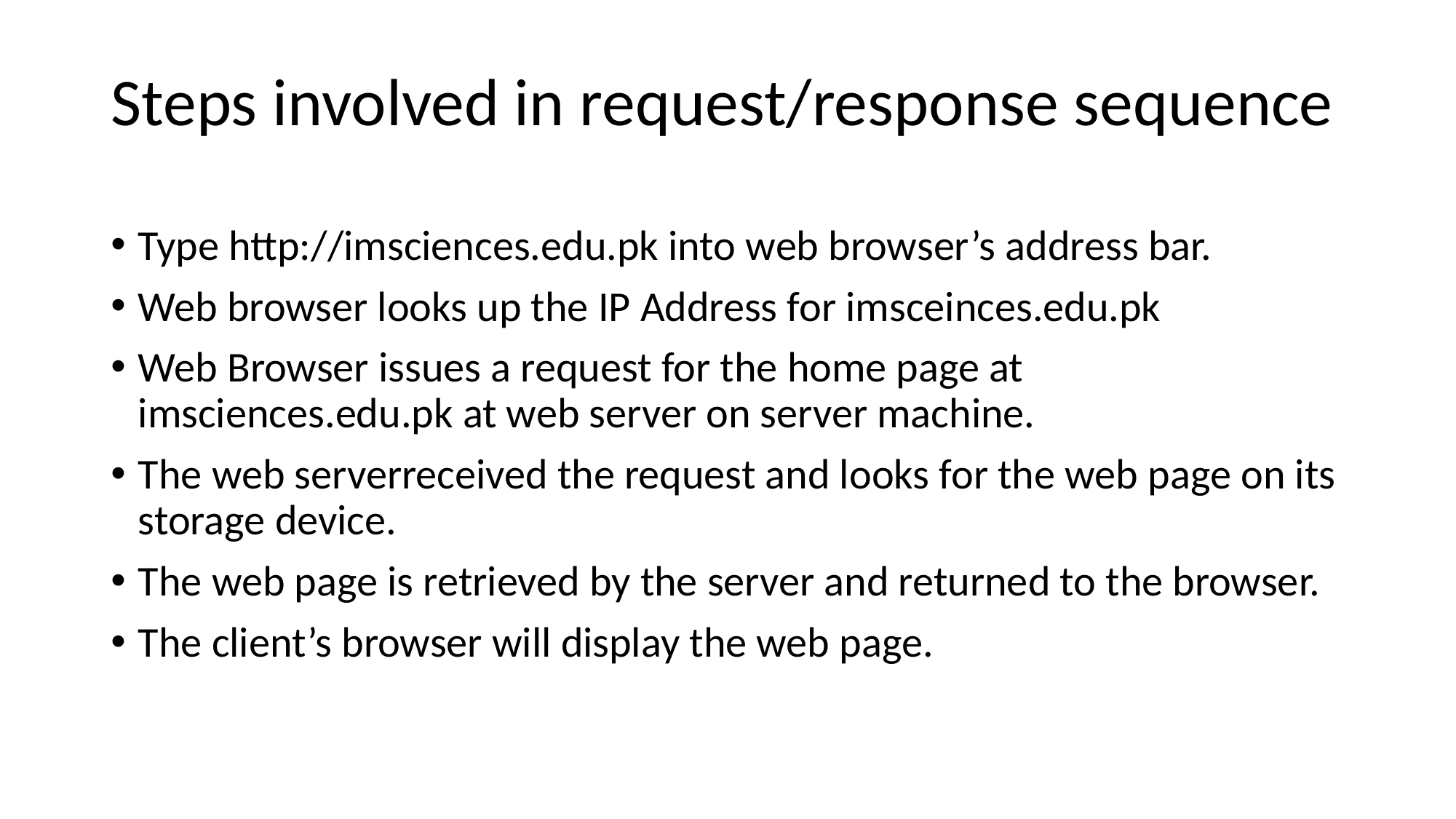

# Steps involved in request/response sequence
Type http://imsciences.edu.pk into web browser’s address bar.
Web browser looks up the IP Address for imsceinces.edu.pk
Web Browser issues a request for the home page at imsciences.edu.pk at web server on server machine.
The web serverreceived the request and looks for the web page on its storage device.
The web page is retrieved by the server and returned to the browser.
The client’s browser will display the web page.